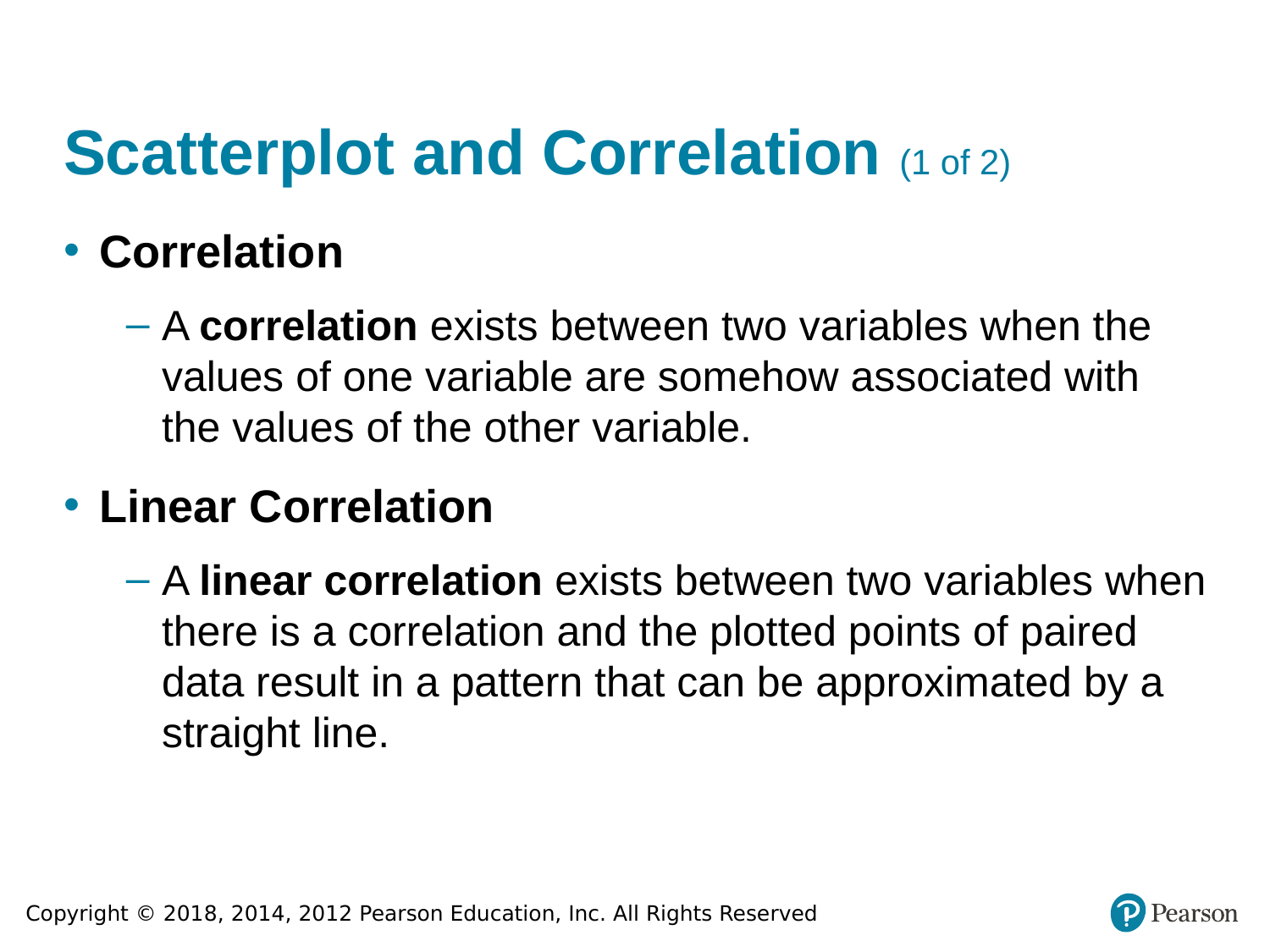

# Scatterplot and Correlation (1 of 2)
Correlation
A correlation exists between two variables when the values of one variable are somehow associated with the values of the other variable.
Linear Correlation
A linear correlation exists between two variables when there is a correlation and the plotted points of paired data result in a pattern that can be approximated by a straight line.